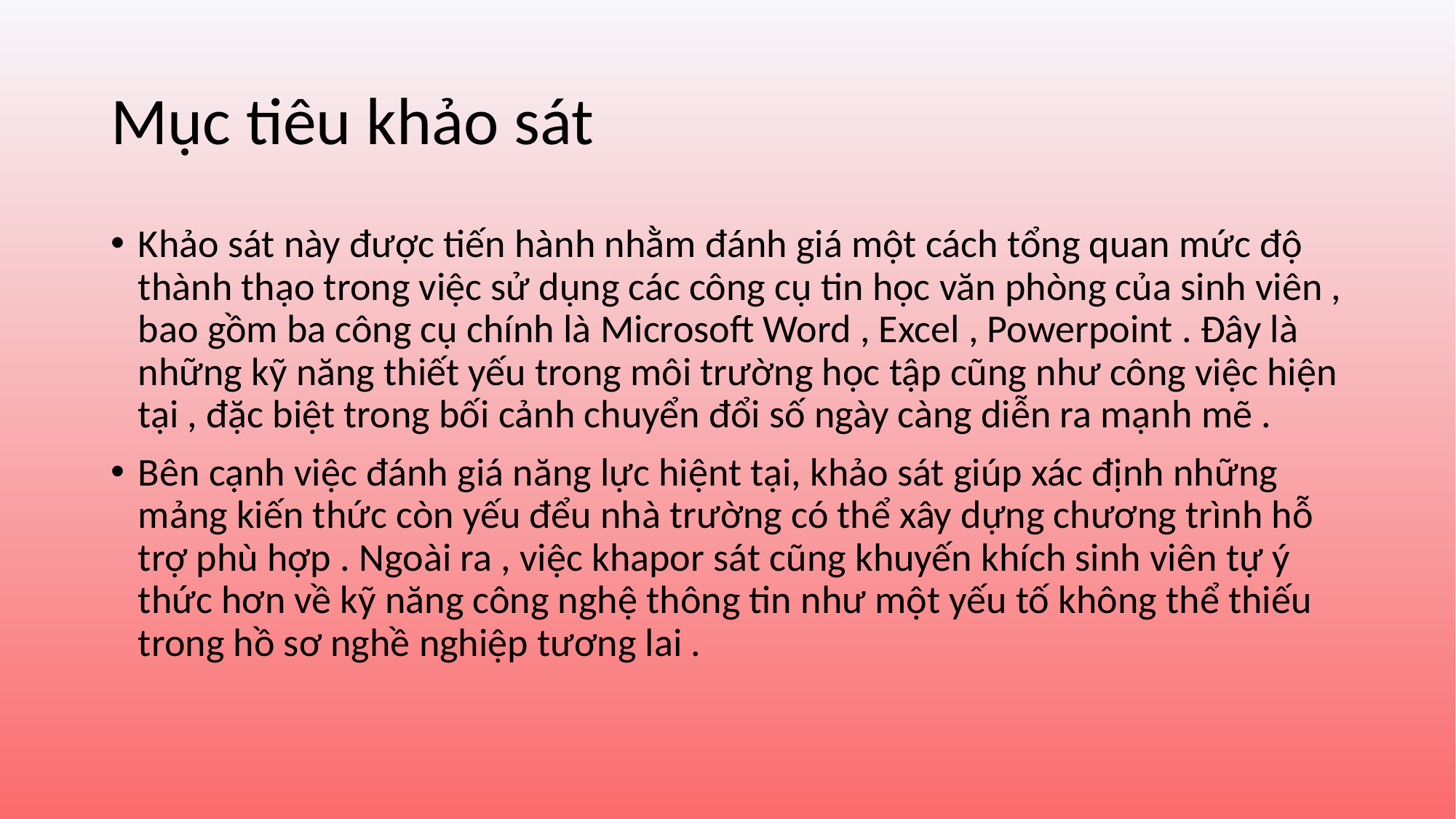

# Mục tiêu khảo sát
Khảo sát này được tiến hành nhằm đánh giá một cách tổng quan mức độ thành thạo trong việc sử dụng các công cụ tin học văn phòng của sinh viên , bao gồm ba công cụ chính là Microsoft Word , Excel , Powerpoint . Đây là những kỹ năng thiết yếu trong môi trường học tập cũng như công việc hiện tại , đặc biệt trong bối cảnh chuyển đổi số ngày càng diễn ra mạnh mẽ .
Bên cạnh việc đánh giá năng lực hiệnt tại, khảo sát giúp xác định những mảng kiến thức còn yếu đểu nhà trường có thể xây dựng chương trình hỗ trợ phù hợp . Ngoài ra , việc khapor sát cũng khuyến khích sinh viên tự ý thức hơn về kỹ năng công nghệ thông tin như một yếu tố không thể thiếu trong hồ sơ nghề nghiệp tương lai .